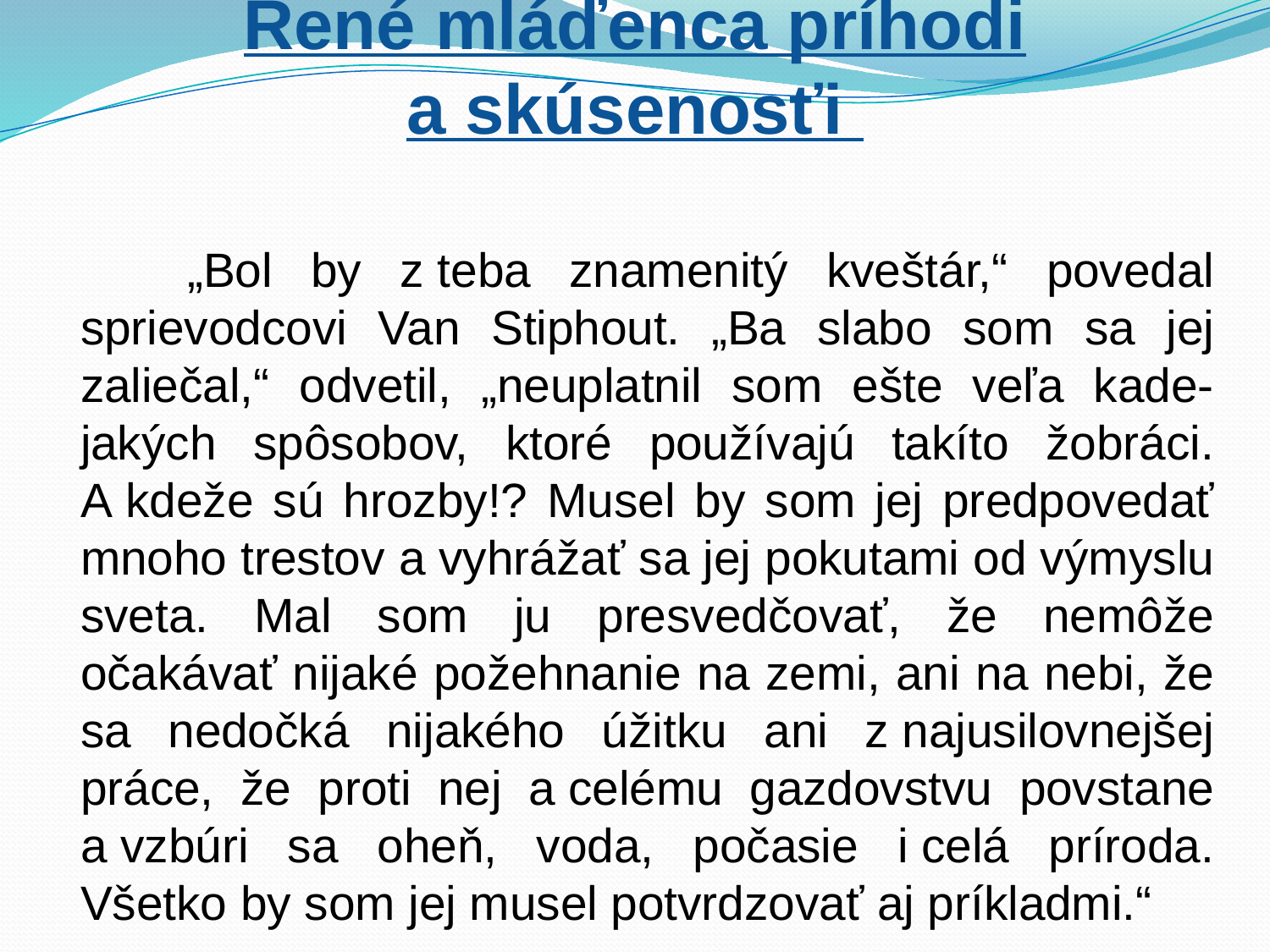

# René mláďenca príhodi a skúsenosťi
    „Bol by z teba znamenitý kveštár,“ povedal sprievodcovi Van Stiphout. „Ba slabo som sa jej zaliečal,“ odvetil, „neuplatnil som ešte veľa kade-jakých spôsobov, ktoré používajú takíto žobráci. A kdeže sú hrozby!? Musel by som jej predpovedať mnoho trestov a vyhrážať sa jej pokutami od výmyslu sveta. Mal som ju presvedčovať, že nemôže očakávať nijaké požehnanie na zemi, ani na nebi, že sa nedočká nijakého úžitku ani z najusilovnejšej práce, že proti nej a celému gazdovstvu povstane a vzbúri sa oheň, voda, počasie i celá príroda. Všetko by som jej musel potvrdzovať aj príkladmi.“